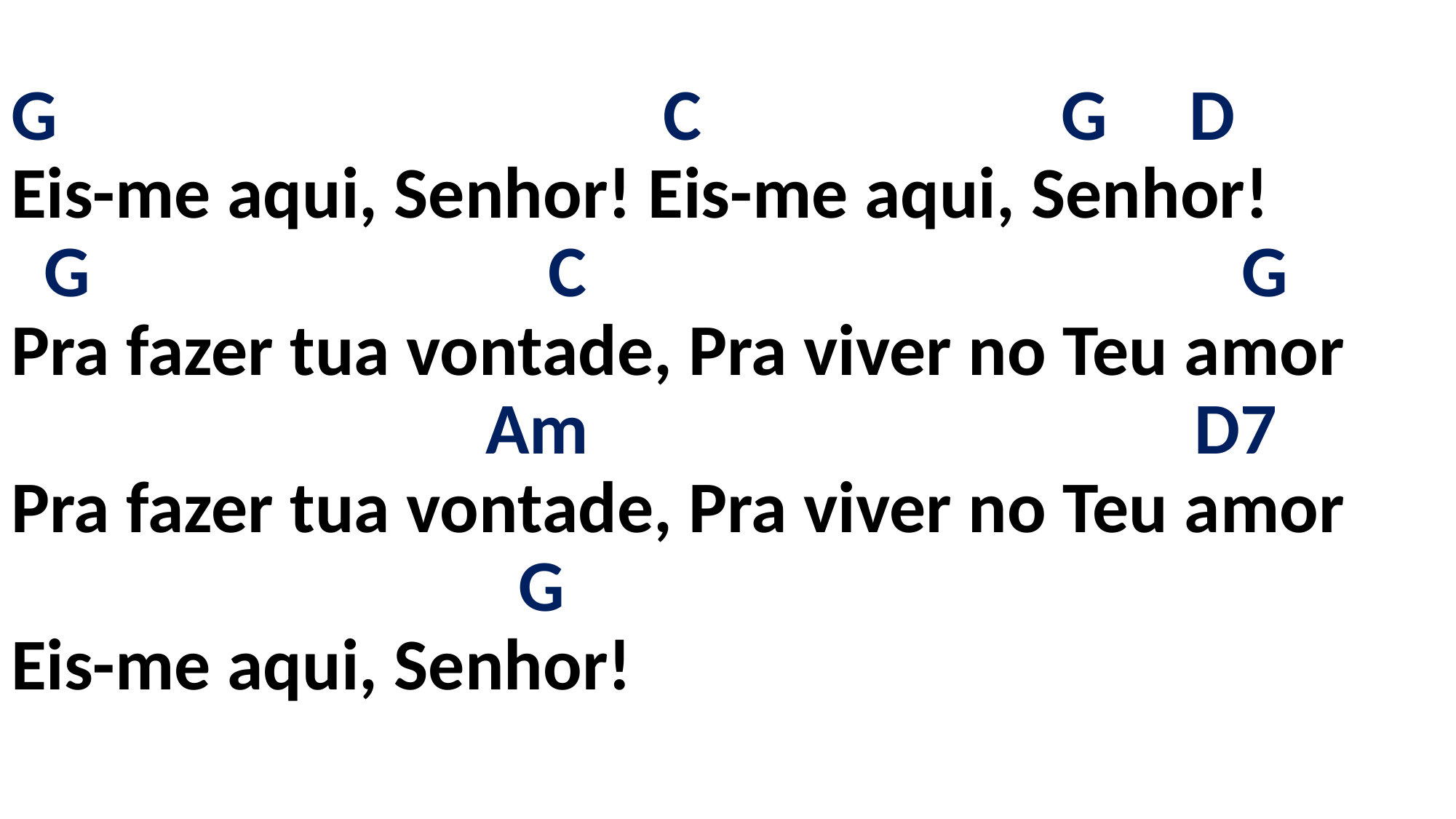

# G                                     C                      G     D Eis-me aqui, Senhor! Eis-me aqui, Senhor! G                            C                                        G Pra fazer tua vontade, Pra viver no Teu amor Am                                     D7 Pra fazer tua vontade, Pra viver no Teu amor G Eis-me aqui, Senhor!